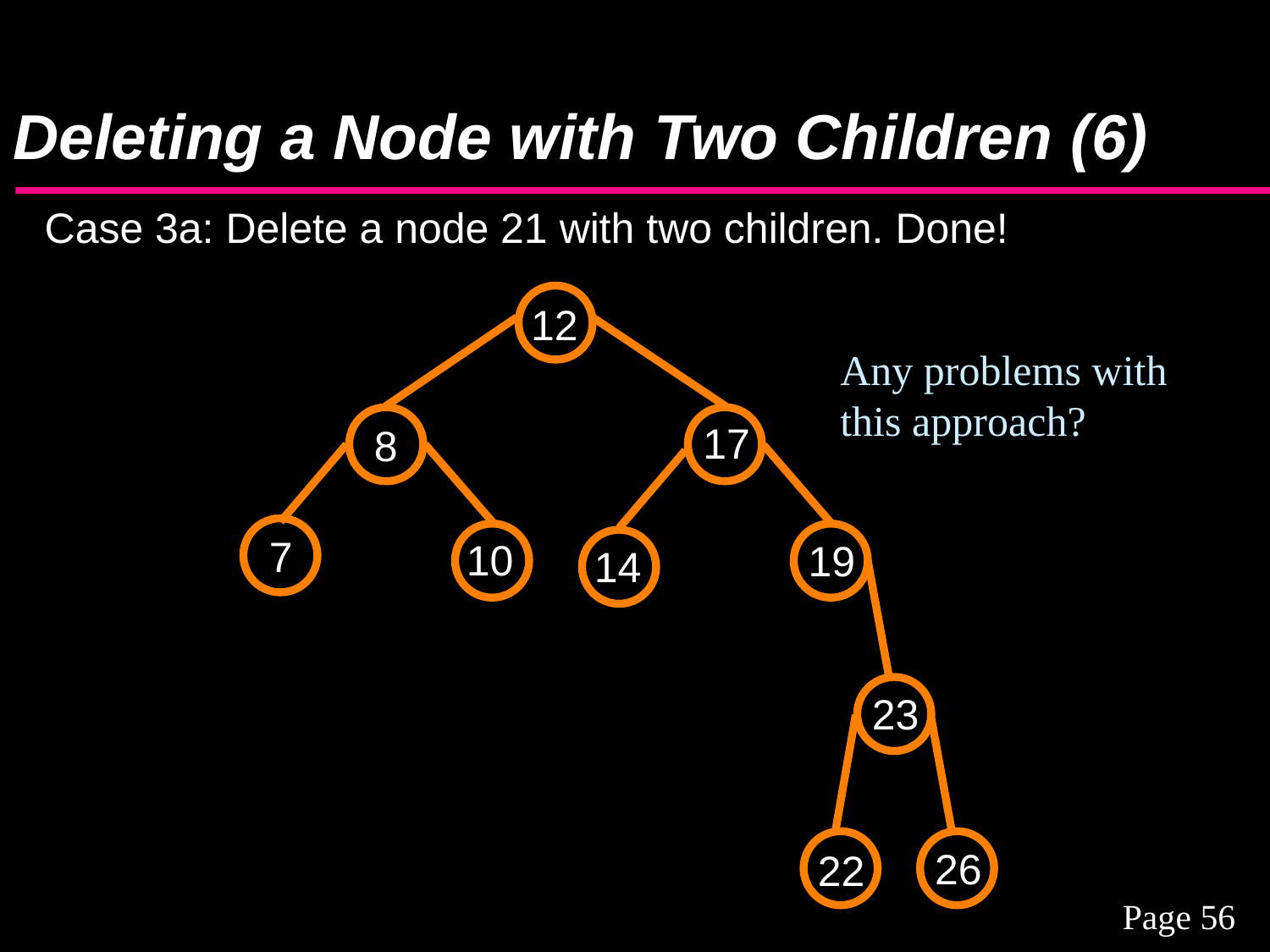

# Deleting a Node with Two Children (6)
Case 3a: Delete a node 21 with two children. Done!

12

17
8

7
10
19

14

23

26
22
Any problems with
this approach?